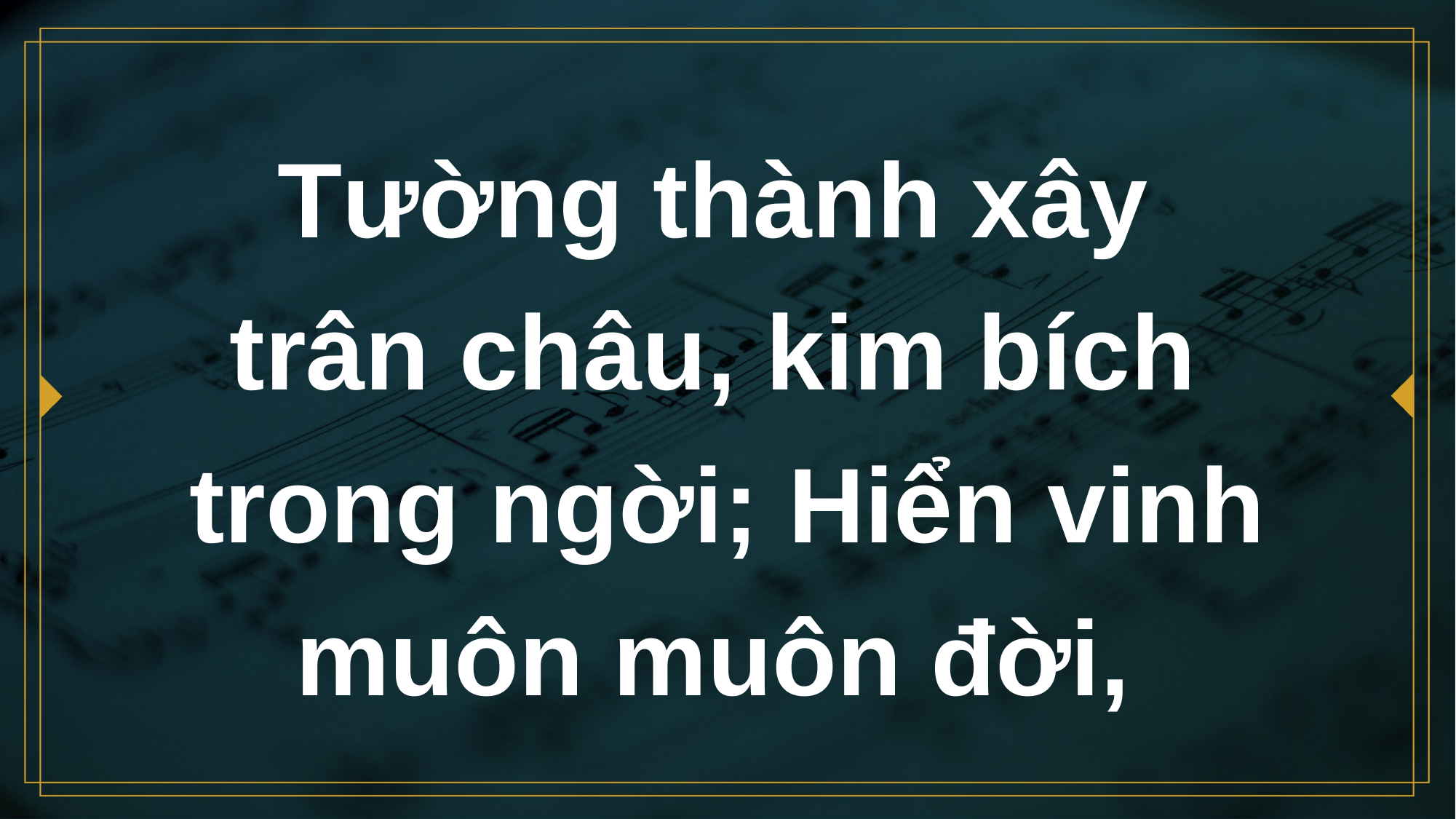

# Tường thành xây trân châu, kim bích trong ngời; Hiển vinh muôn muôn đời,